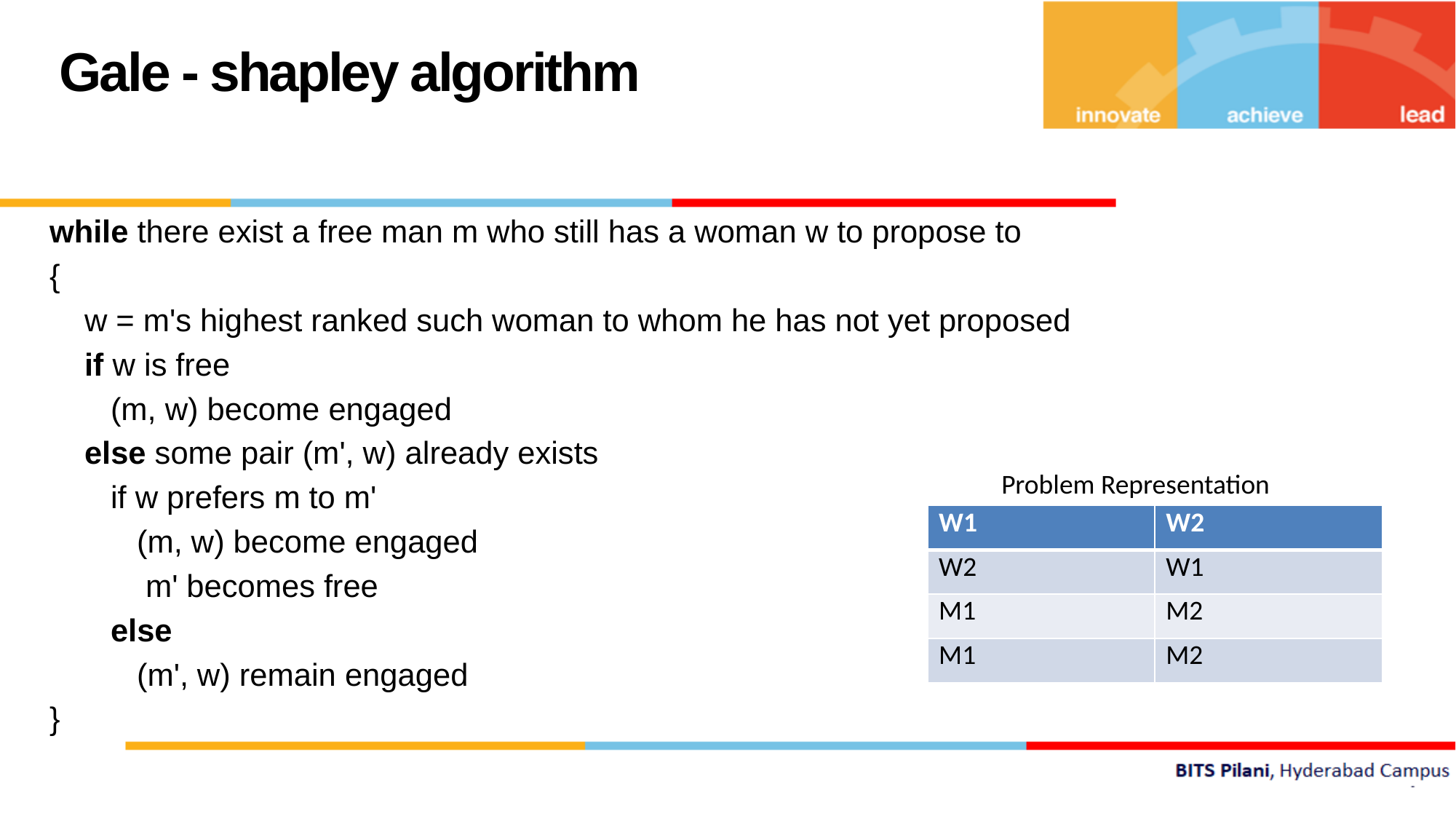

Gale - shapley algorithm
while there exist a free man m who still has a woman w to propose to
{
    w = m's highest ranked such woman to whom he has not yet proposed
    if w is free
       (m, w) become engaged
    else some pair (m', w) already exists
       if w prefers m to m'
          (m, w) become engaged
           m' becomes free
       else
          (m', w) remain engaged
}
Problem Representation
| W1 | W2 |
| --- | --- |
| W2 | W1 |
| M1 | M2 |
| M1 | M2 |